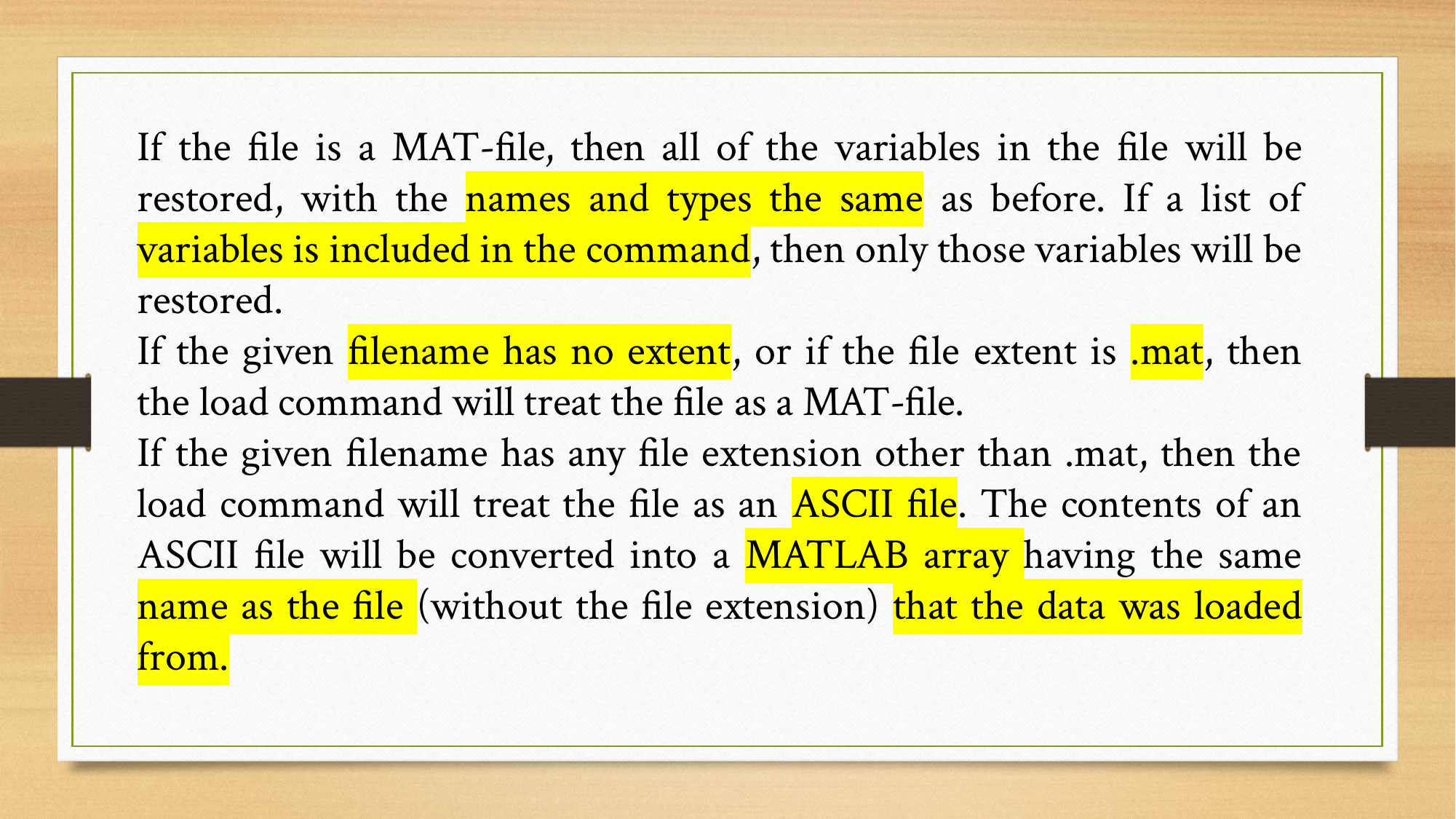

If the file is a MAT-file, then all of the variables in the file will be restored, with the names and types the same as before. If a list of variables is included in the command, then only those variables will be restored.
If the given filename has no extent, or if the file extent is .mat, then the load command will treat the file as a MAT-file.
If the given filename has any file extension other than .mat, then the load command will treat the file as an ASCII file. The contents of an ASCII file will be converted into a MATLAB array having the same name as the file (without the file extension) that the data was loaded from.